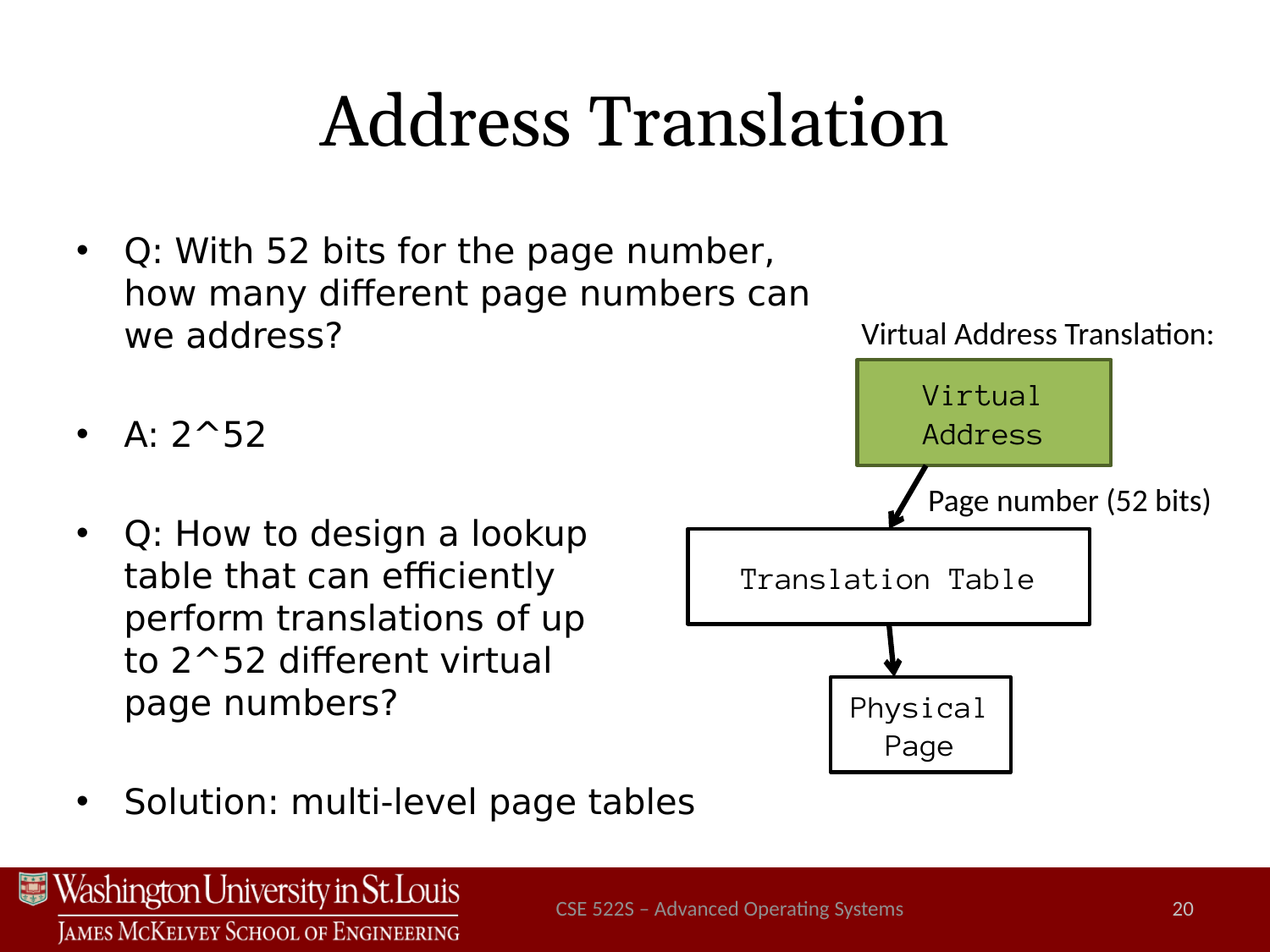

# Address Translation

Q: With 52 bits for the page number,
how many different page numbers can
we address?

A: 2^52

Q: How to design a lookup
table that can efficiently
perform translations of up
to 2^52 different virtual
page numbers?

Solution: multi-level page tables
Virtual Address Translation:
Virtual Address
Page number (52 bits)
Translation Table
Physical Page
CSE 522S – Advanced Operating Systems
20